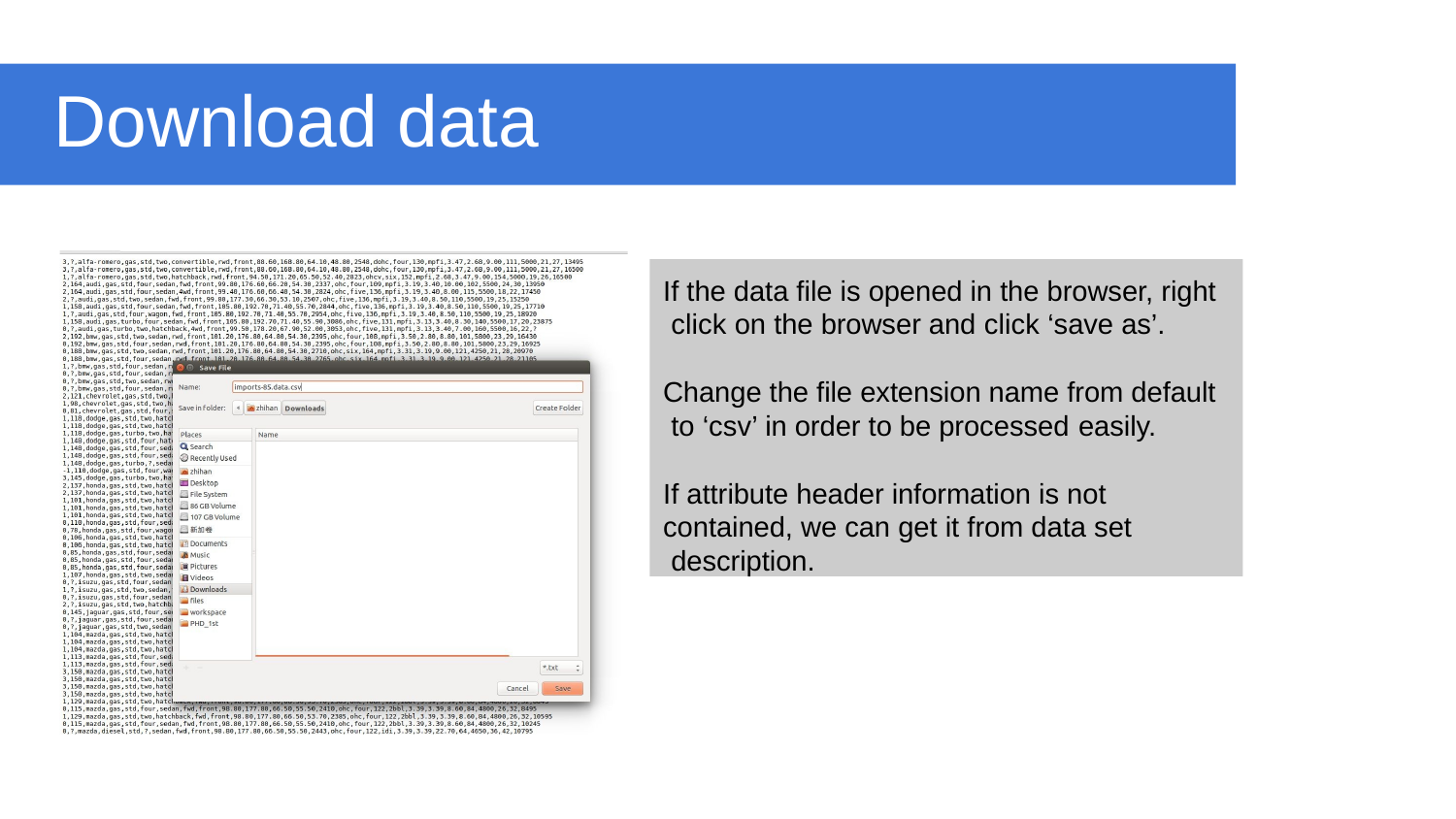

# Download data

If the data file is opened in the browser, right  click on the browser and click ‘save as’.

Change the file extension name from default  to ‘csv’ in order to be processed easily.

If attribute header information is not  contained, we can get it from data set  description.